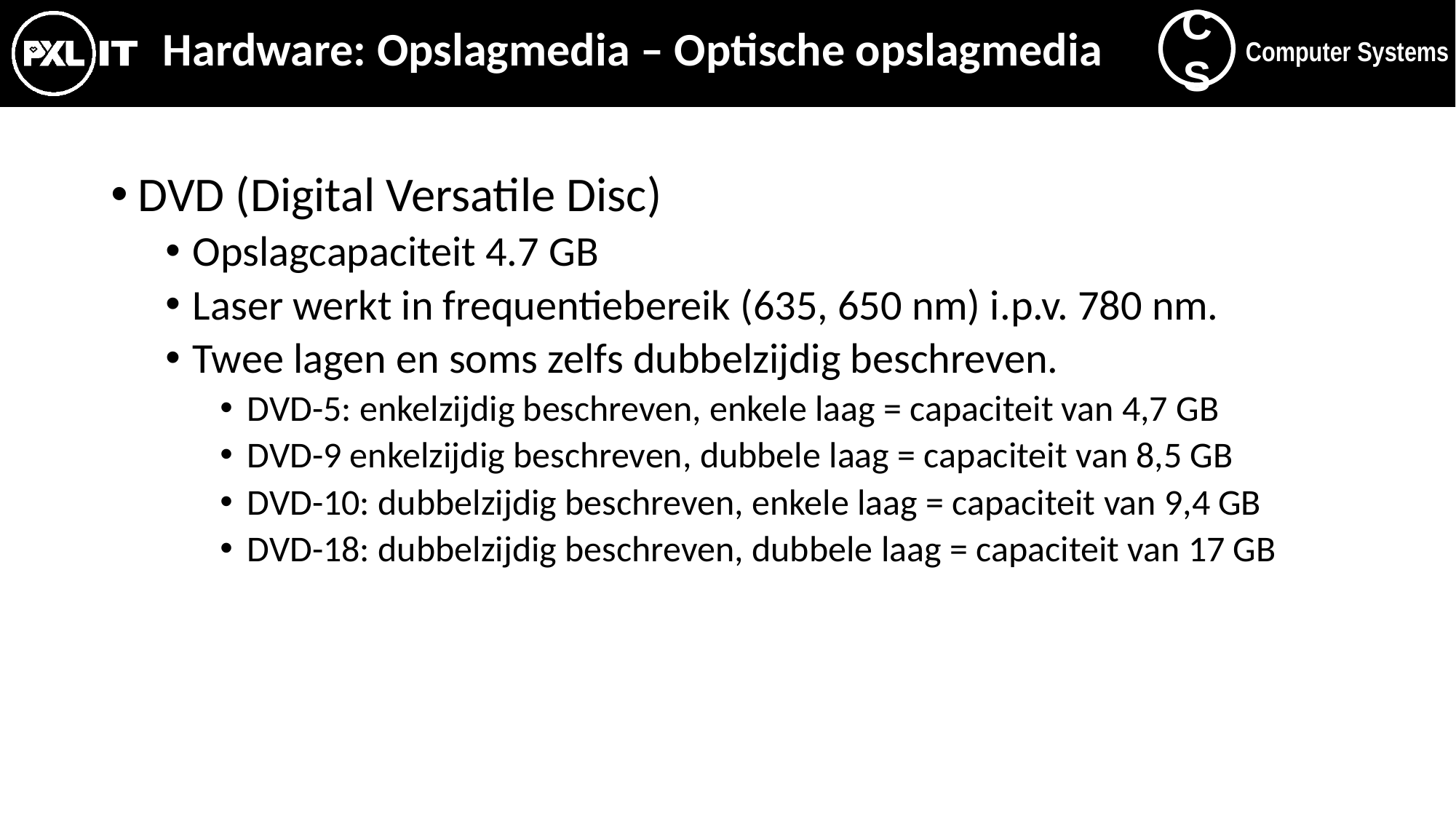

# Hardware: Opslagmedia – Optische opslagmedia
DVD (Digital Versatile Disc)
Opslagcapaciteit 4.7 GB
Laser werkt in frequentiebereik (635, 650 nm) i.p.v. 780 nm.
Twee lagen en soms zelfs dubbelzijdig beschreven.
DVD-5: enkelzijdig beschreven, enkele laag = capaciteit van 4,7 GB
DVD-9 enkelzijdig beschreven, dubbele laag = capaciteit van 8,5 GB
DVD-10: dubbelzijdig beschreven, enkele laag = capaciteit van 9,4 GB
DVD-18: dubbelzijdig beschreven, dubbele laag = capaciteit van 17 GB